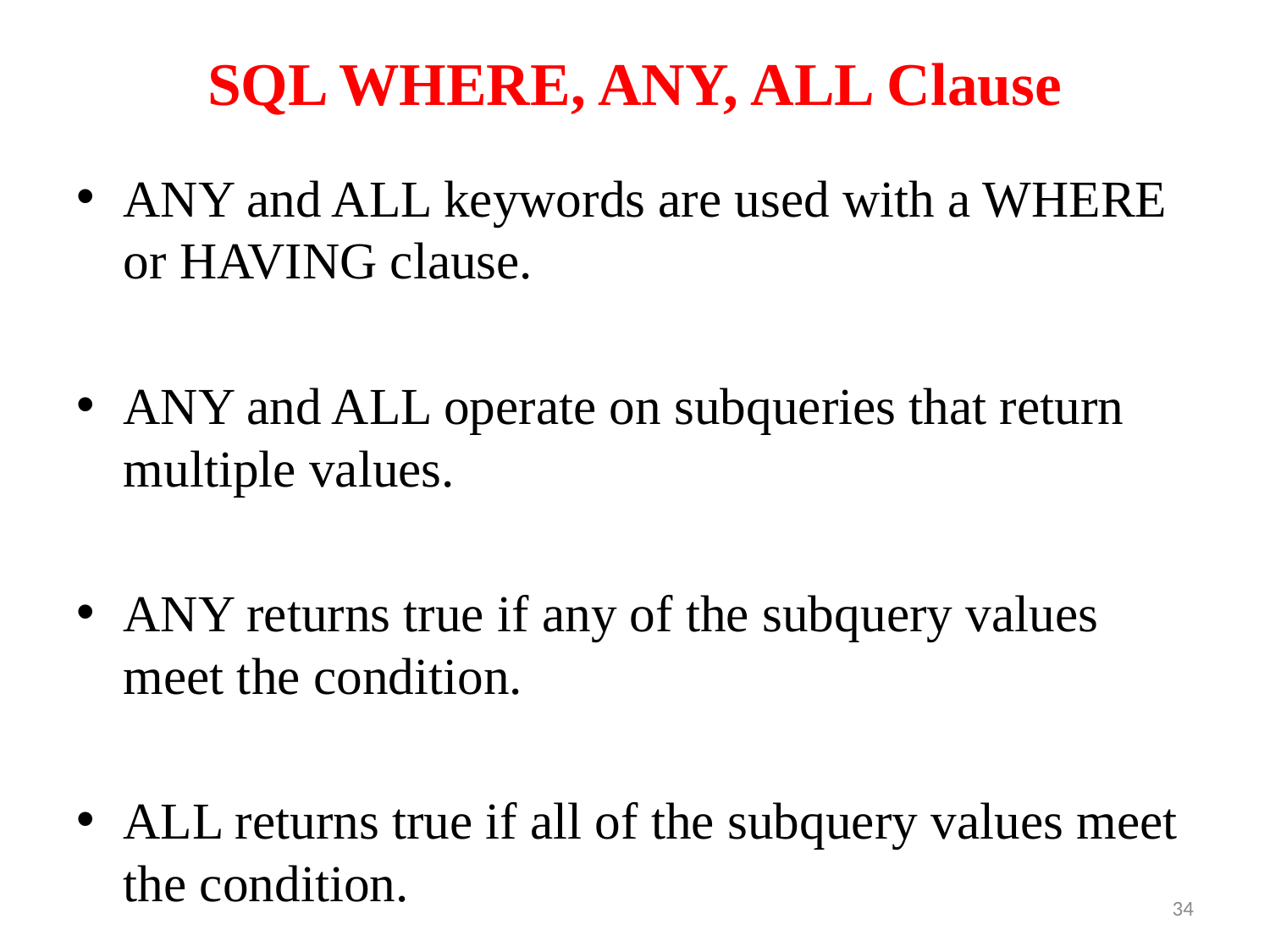

# SQL WHERE, ANY, ALL Clause
ANY and ALL keywords are used with a WHERE or HAVING clause.

ANY and ALL operate on subqueries that return multiple values.

ANY returns true if any of the subquery values meet the condition.

ALL returns true if all of the subquery values meet the condition.

34